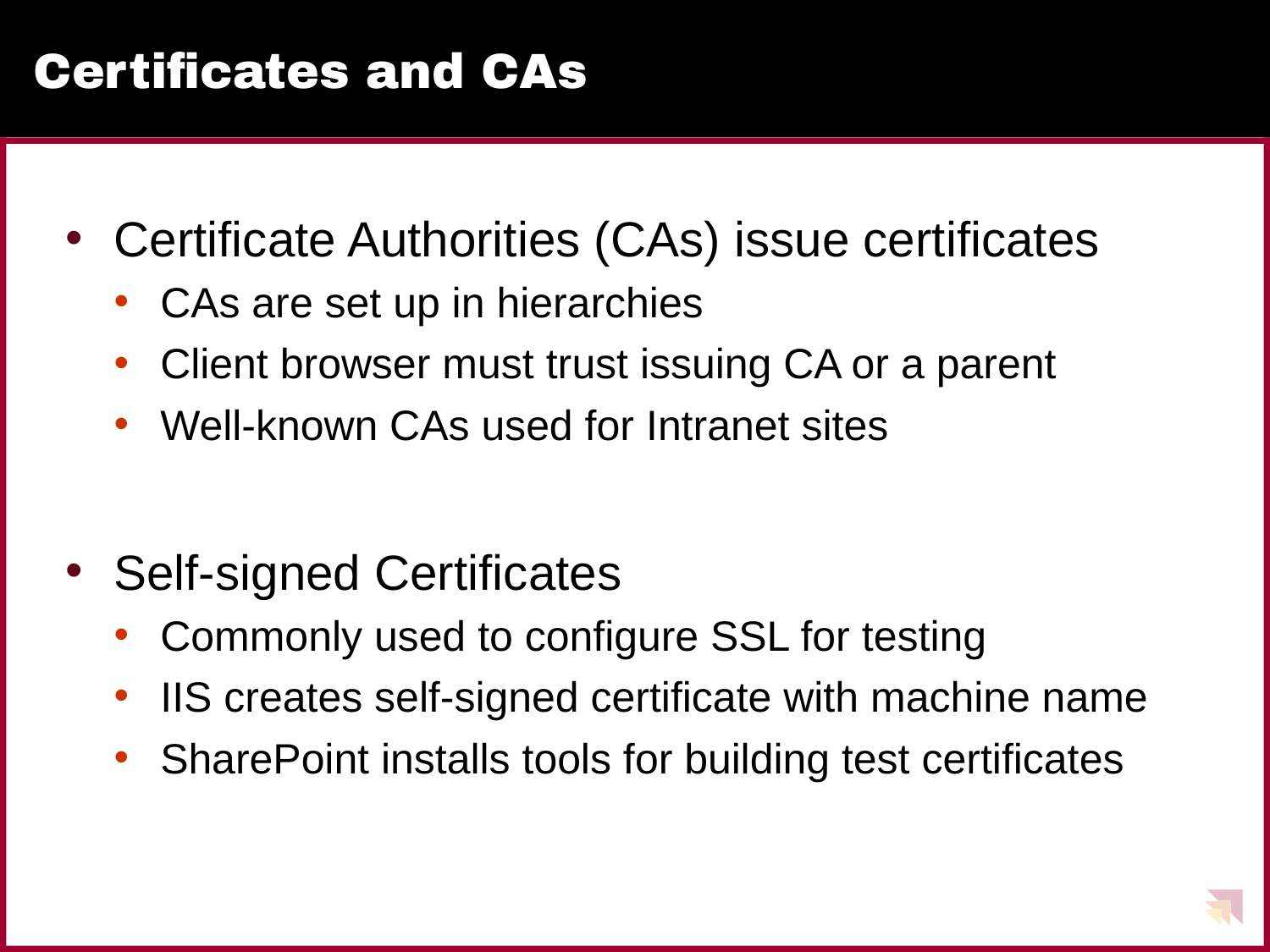

# Certificates and CAs
Certificate Authorities (CAs) issue certificates
CAs are set up in hierarchies
Client browser must trust issuing CA or a parent
Well-known CAs used for Intranet sites

Self-signed Certificates
Commonly used to configure SSL for testing
IIS creates self-signed certificate with machine name
SharePoint installs tools for building test certificates